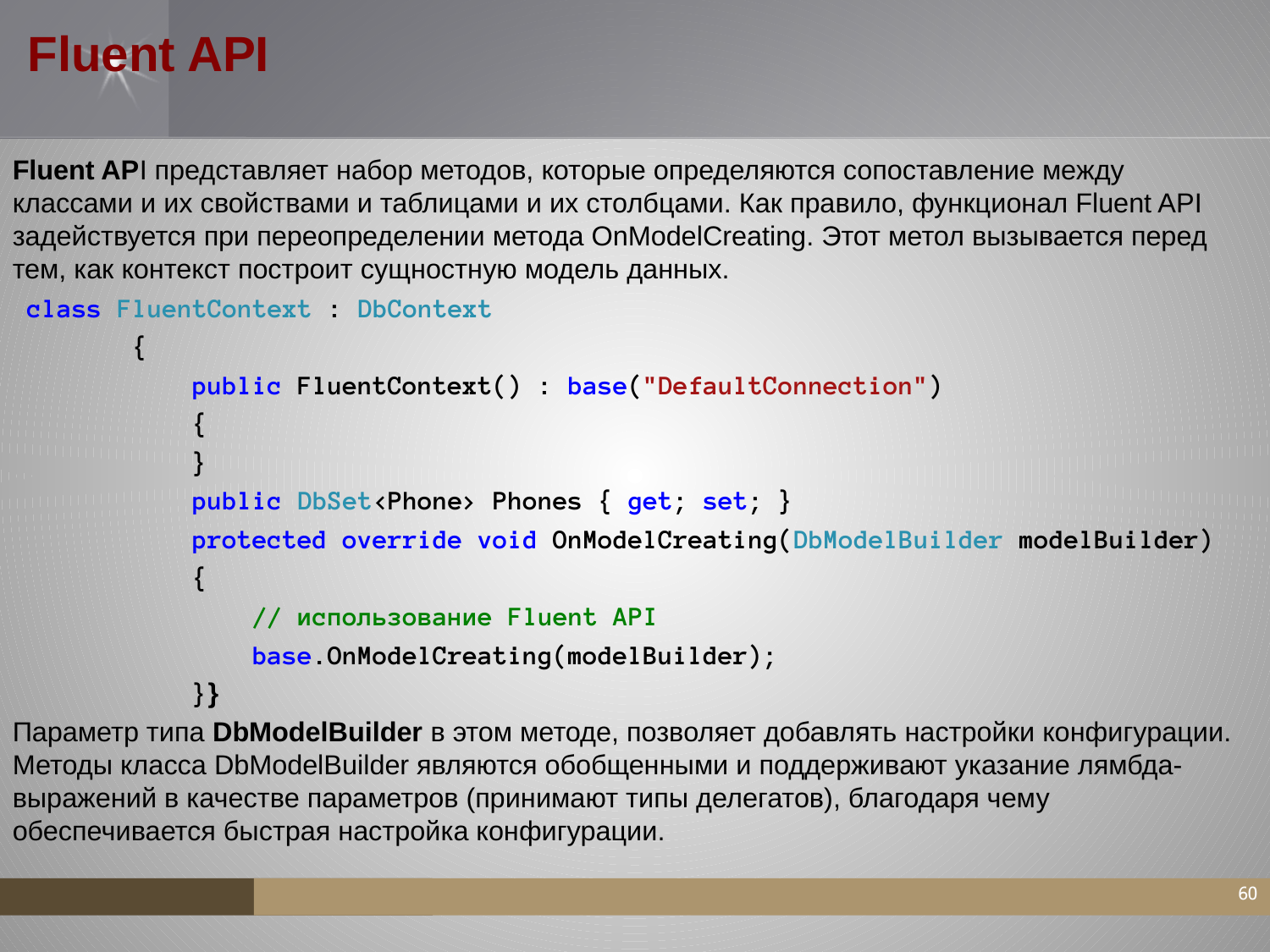

# Fluent API
Fluent API представляет набор методов, которые определяются сопоставление между классами и их свойствами и таблицами и их столбцами. Как правило, функционал Fluent API задействуется при переопределении метода OnModelCreating. Этот метол вызывается перед тем, как контекст построит сущностную модель данных.
 class FluentContext : DbContext
        {
            public FluentContext() : base("DefaultConnection")
            {
            }
            public DbSet<Phone> Phones { get; set; }
            protected override void OnModelCreating(DbModelBuilder modelBuilder)
            {
                // использование Fluent API
                base.OnModelCreating(modelBuilder);
            }}
Параметр типа DbModelBuilder в этом методе, позволяет добавлять настройки конфигурации. Методы класса DbModelBuilder являются обобщенными и поддерживают указание лямбда-выражений в качестве параметров (принимают типы делегатов), благодаря чему обеспечивается быстрая настройка конфигурации.
60